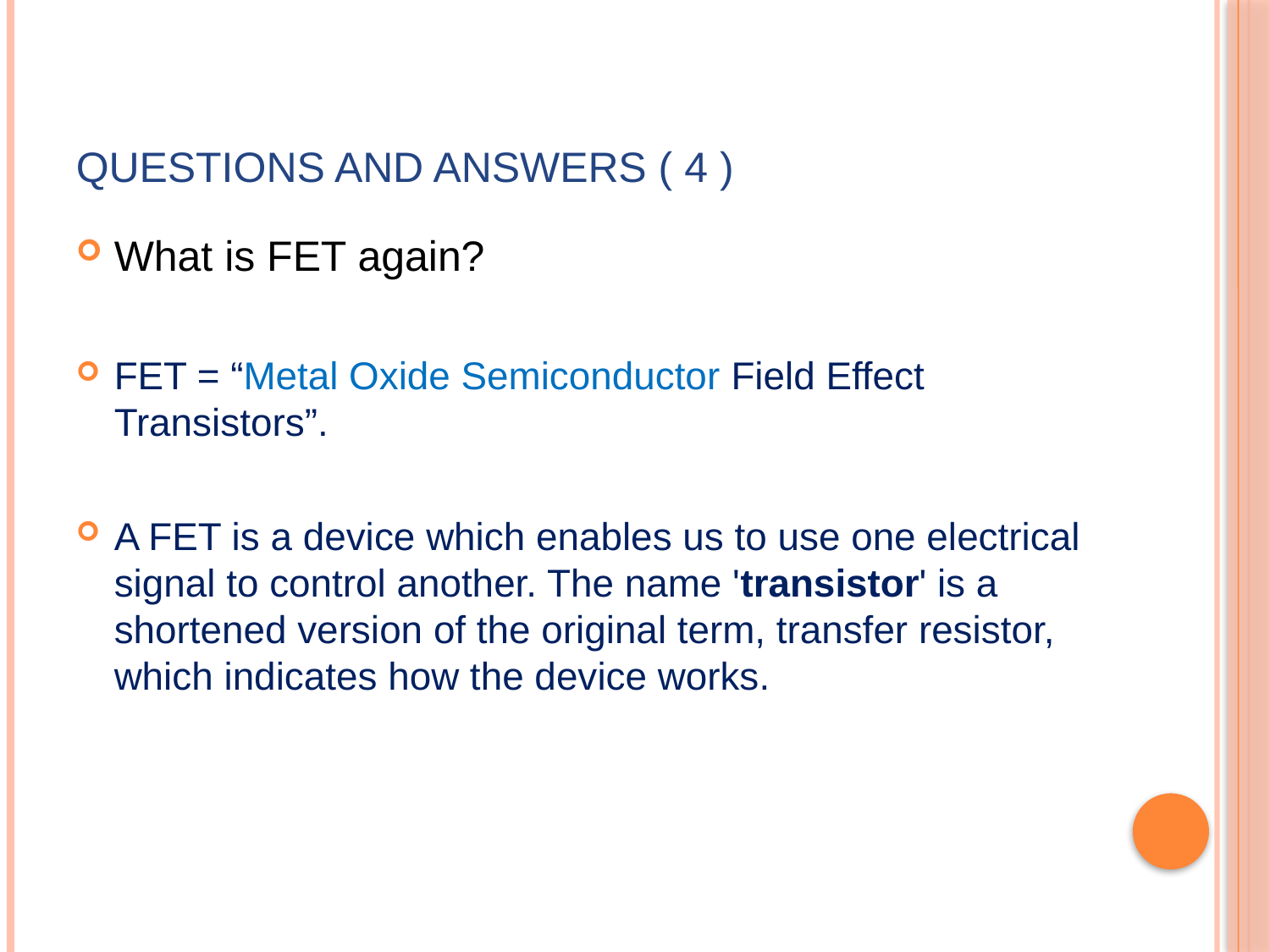

# Questions and Answers ( 4 )
What is FET again?

FET = “Metal Oxide Semiconductor Field Effect Transistors”.

A FET is a device which enables us to use one electrical signal to control another. The name 'transistor' is a shortened version of the original term, transfer resistor, which indicates how the device works.